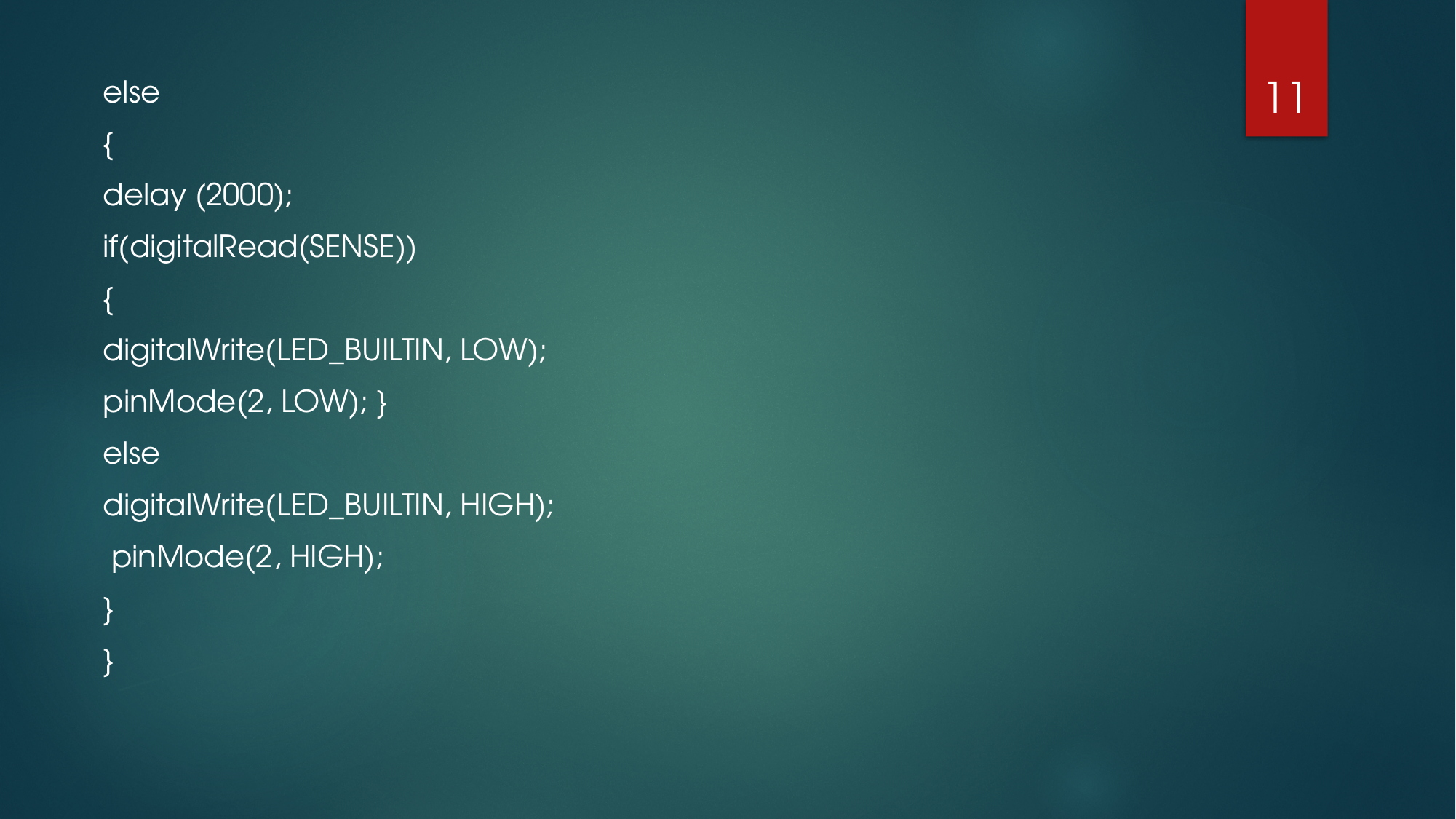

11
else
{
delay (2000);
if(digitalRead(SENSE))
{
digitalWrite(LED_BUILTIN, LOW);
pinMode(2, LOW); }
else
digitalWrite(LED_BUILTIN, HIGH);
 pinMode(2, HIGH);
}
}